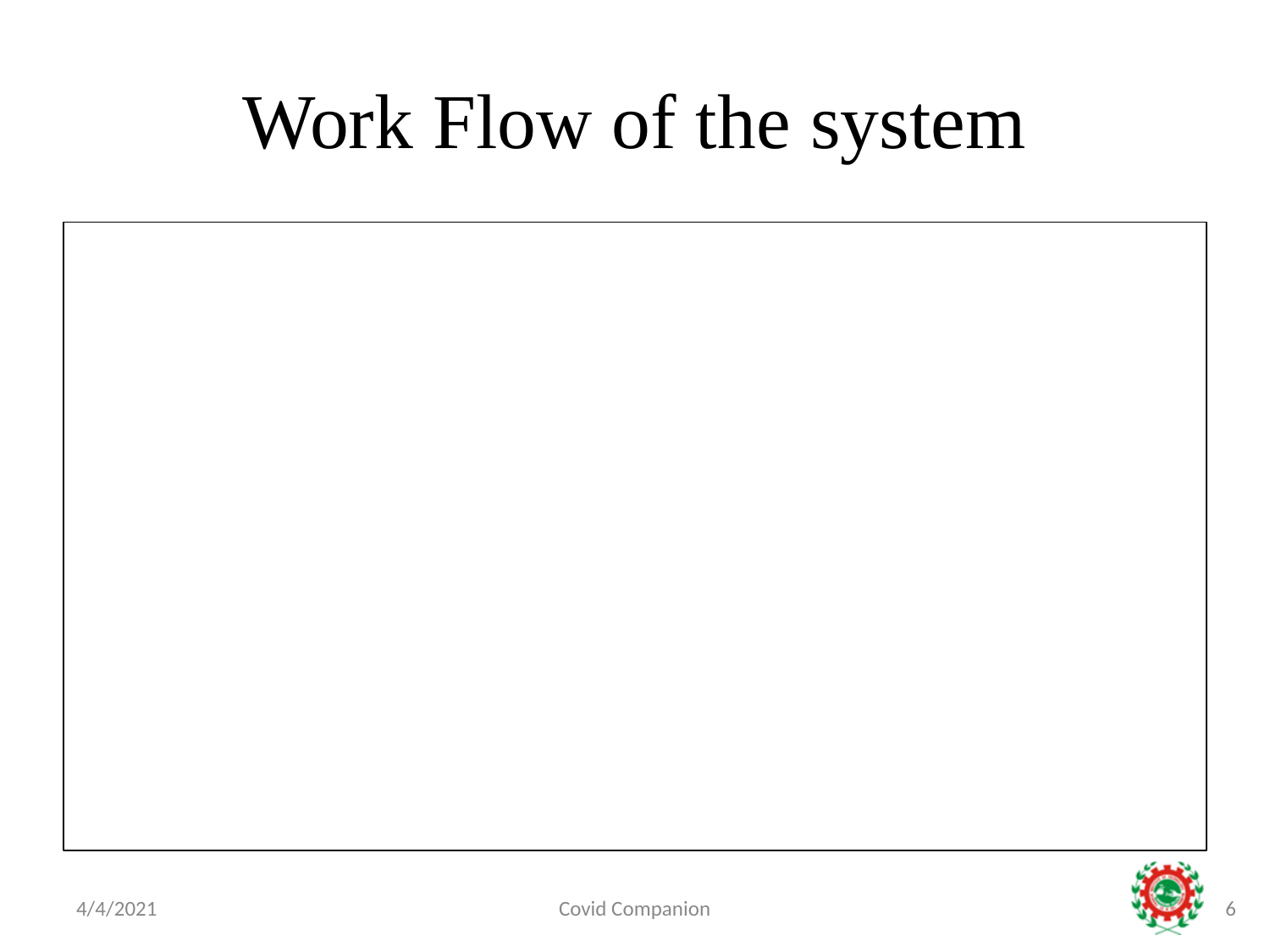

# Work Flow of the system

4/4/2021
Covid Companion
6